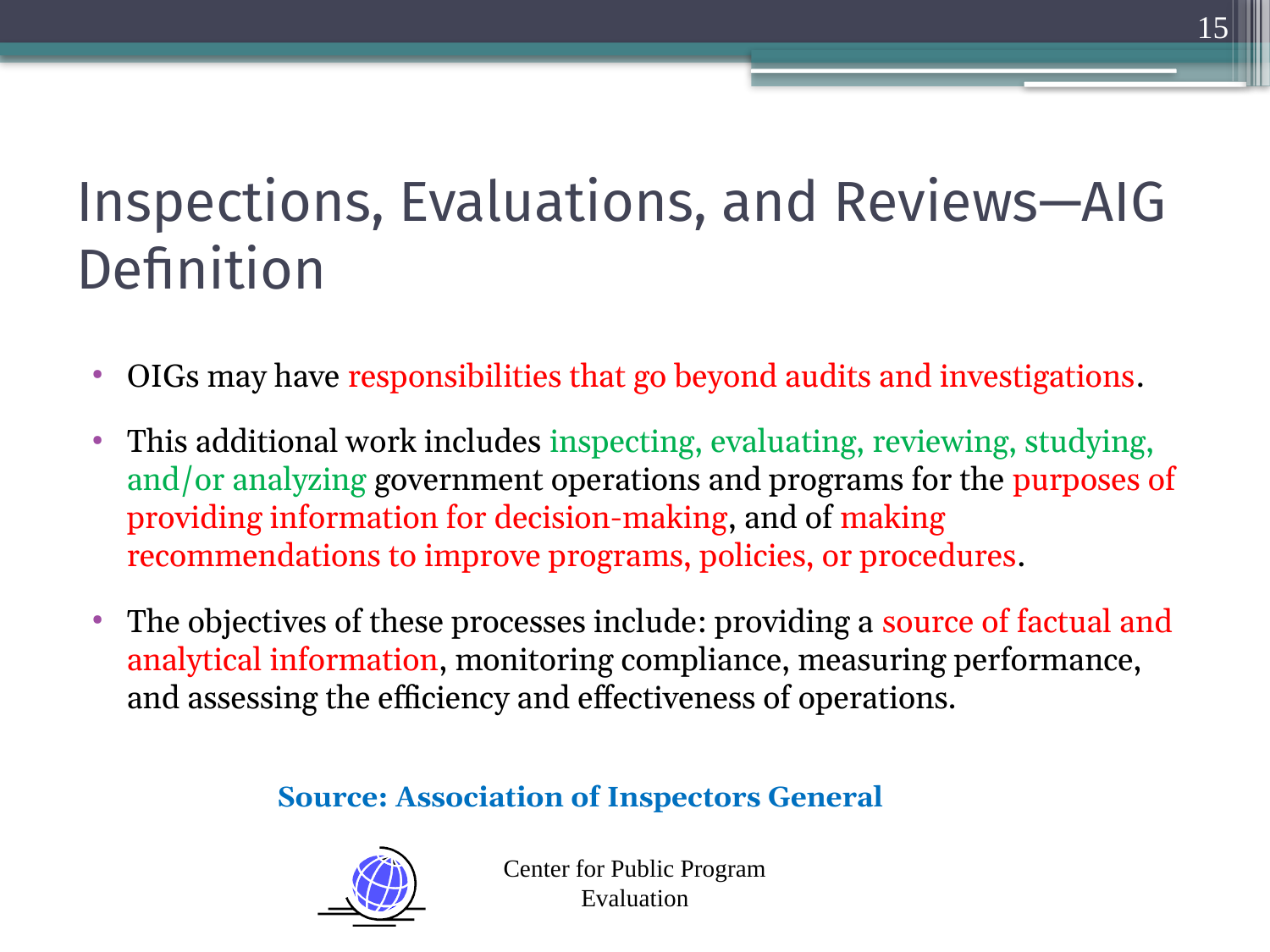

15
# Inspections, Evaluations, and Reviews—AIG Definition
OIGs may have responsibilities that go beyond audits and investigations.

This additional work includes inspecting, evaluating, reviewing, studying, and/or analyzing government operations and programs for the purposes of providing information for decision-making, and of making recommendations to improve programs, policies, or procedures.

The objectives of these processes include: providing a source of factual and analytical information, monitoring compliance, measuring performance, and assessing the efficiency and effectiveness of operations.
Source: Association of Inspectors General